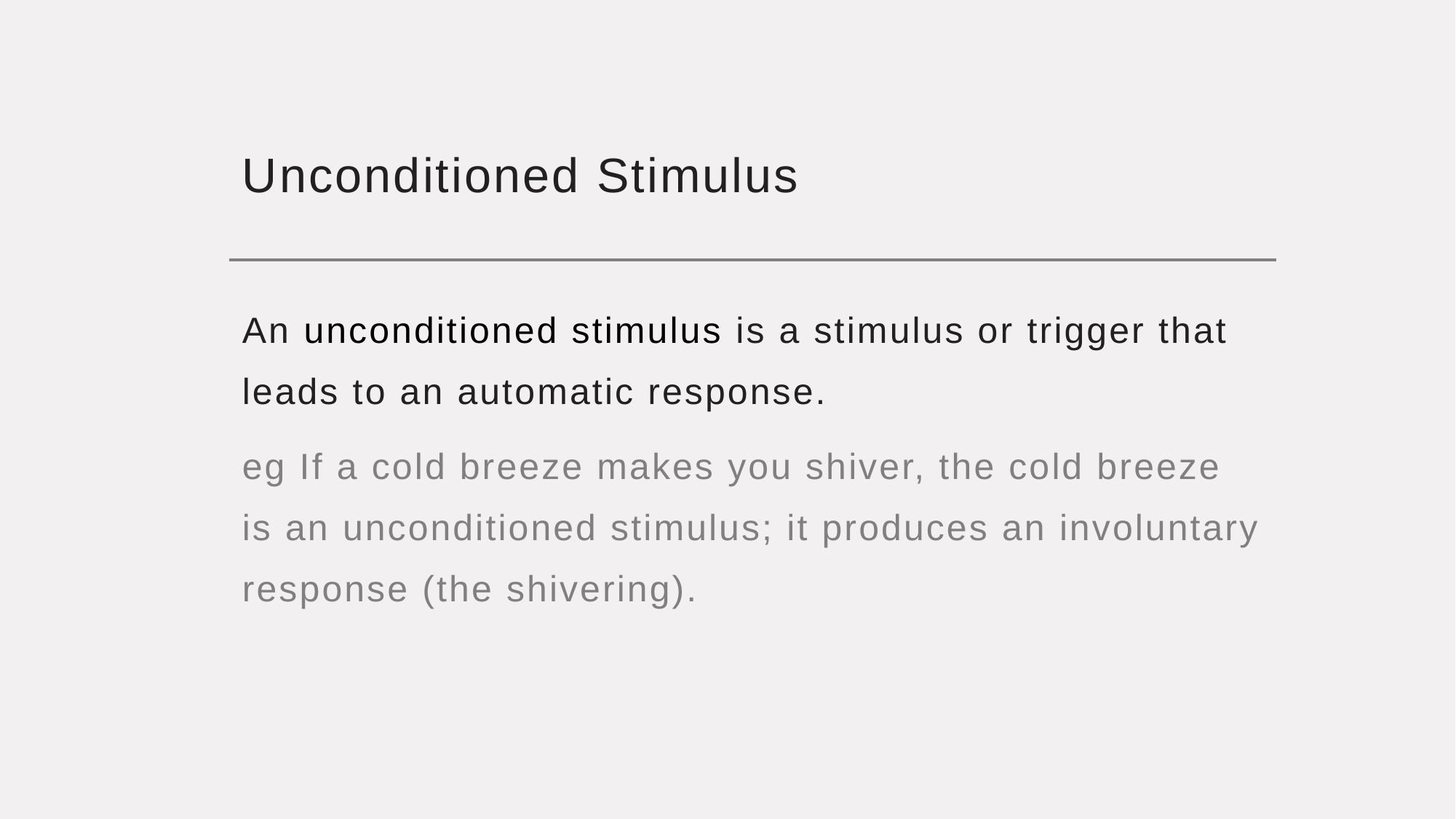

# Unconditioned Stimulus
An unconditioned stimulus is a stimulus or trigger that leads to an automatic response.
eg If a cold breeze makes you shiver, the cold breeze is an unconditioned stimulus; it produces an involuntary response (the shivering).